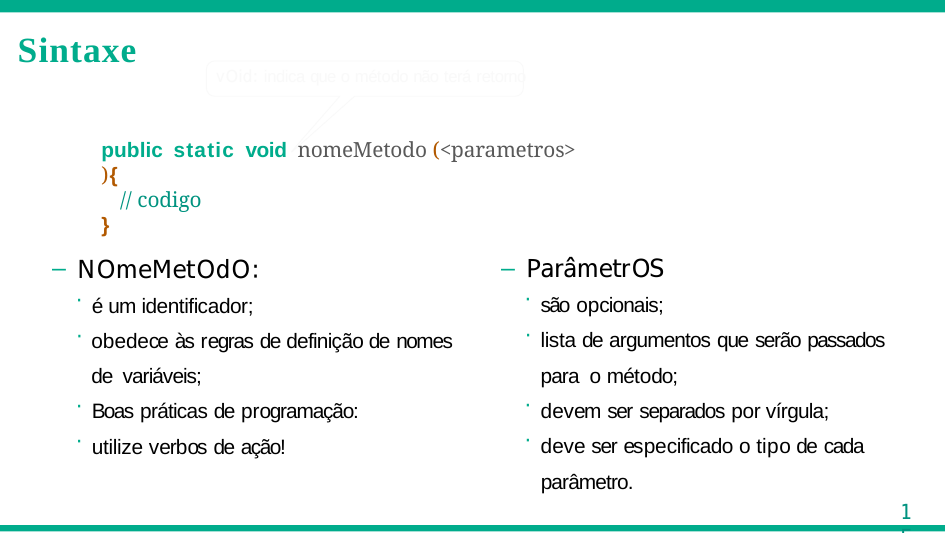

# Sintaxe

void: indica que o método não terá retorno

public static void nomeMetodo (<parametros> ){
// codigo
}
Parâmetros
são opcionais;
lista de argumentos que serão passados para  o método;
devem ser separados por vírgula;
deve ser especificado o tipo de cada
NomeMetodo:
é um identificador;
obedece às regras de definição de nomes de  variáveis;
Boas práticas de programação:
utilize verbos de ação!
parâmetro.
15